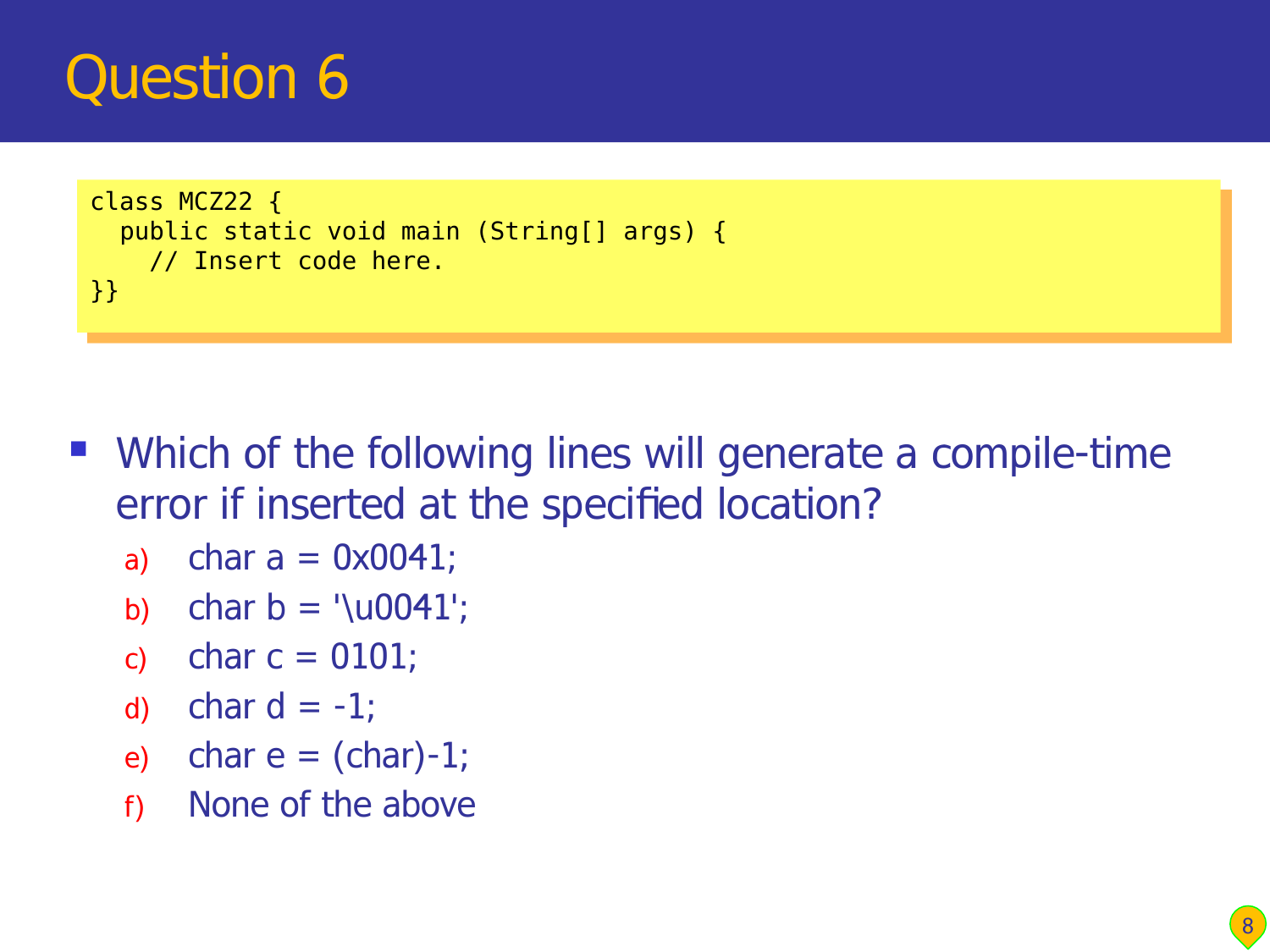

# Question 6
class MCZ22 {
  public static void main (String[] args) {
    // Insert code here.
}}
Which of the following lines will generate a compile-time error if inserted at the specified location?
char a = 0x0041;
char b = '\u0041';
char c = 0101;
char d = -1;
char e = (char)-1;
None of the above
8